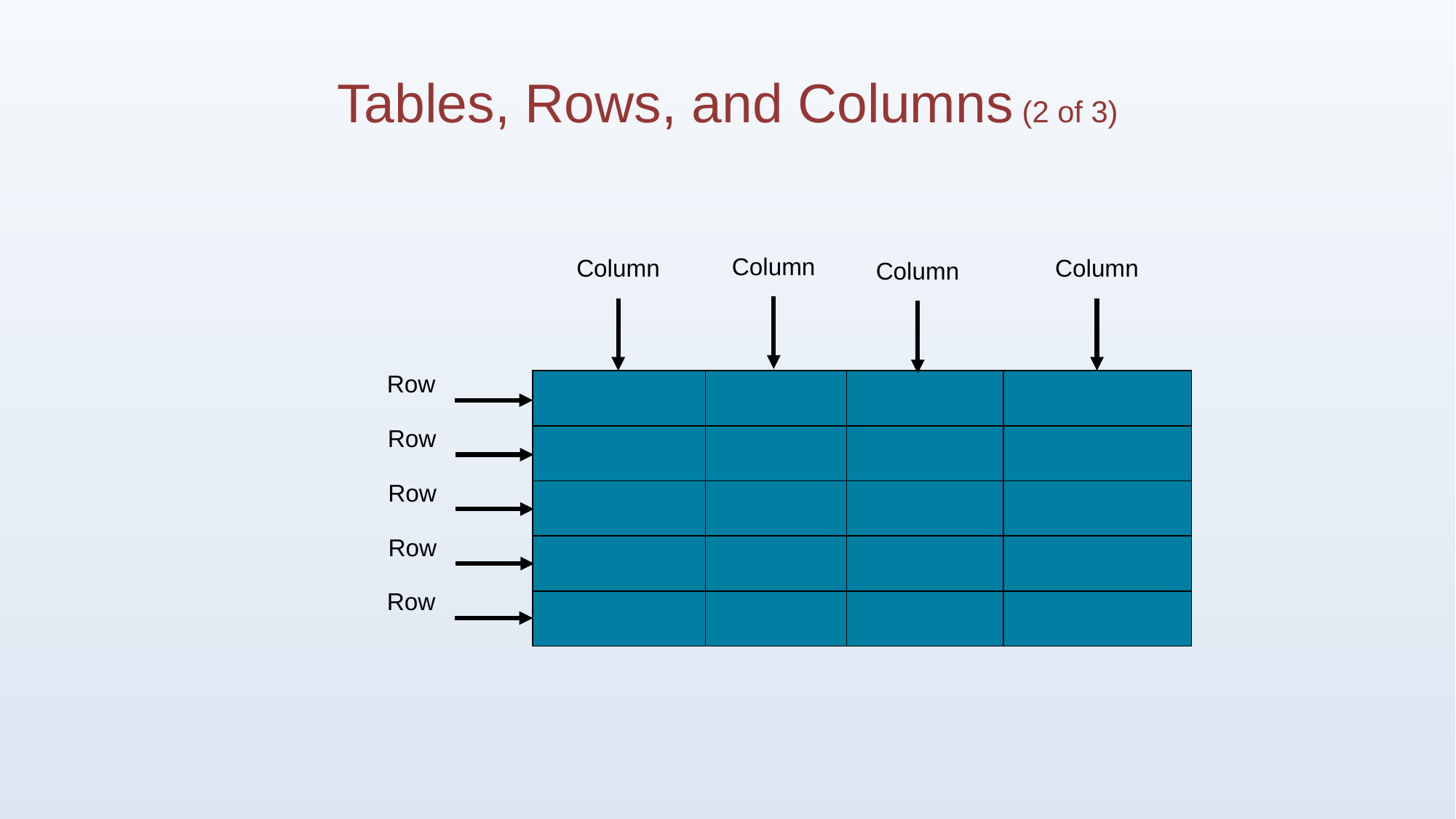

# Tables, Rows, and Columns (2 of 3)
Column
Column
Column
Column
Row

Row
Row
Row
Row